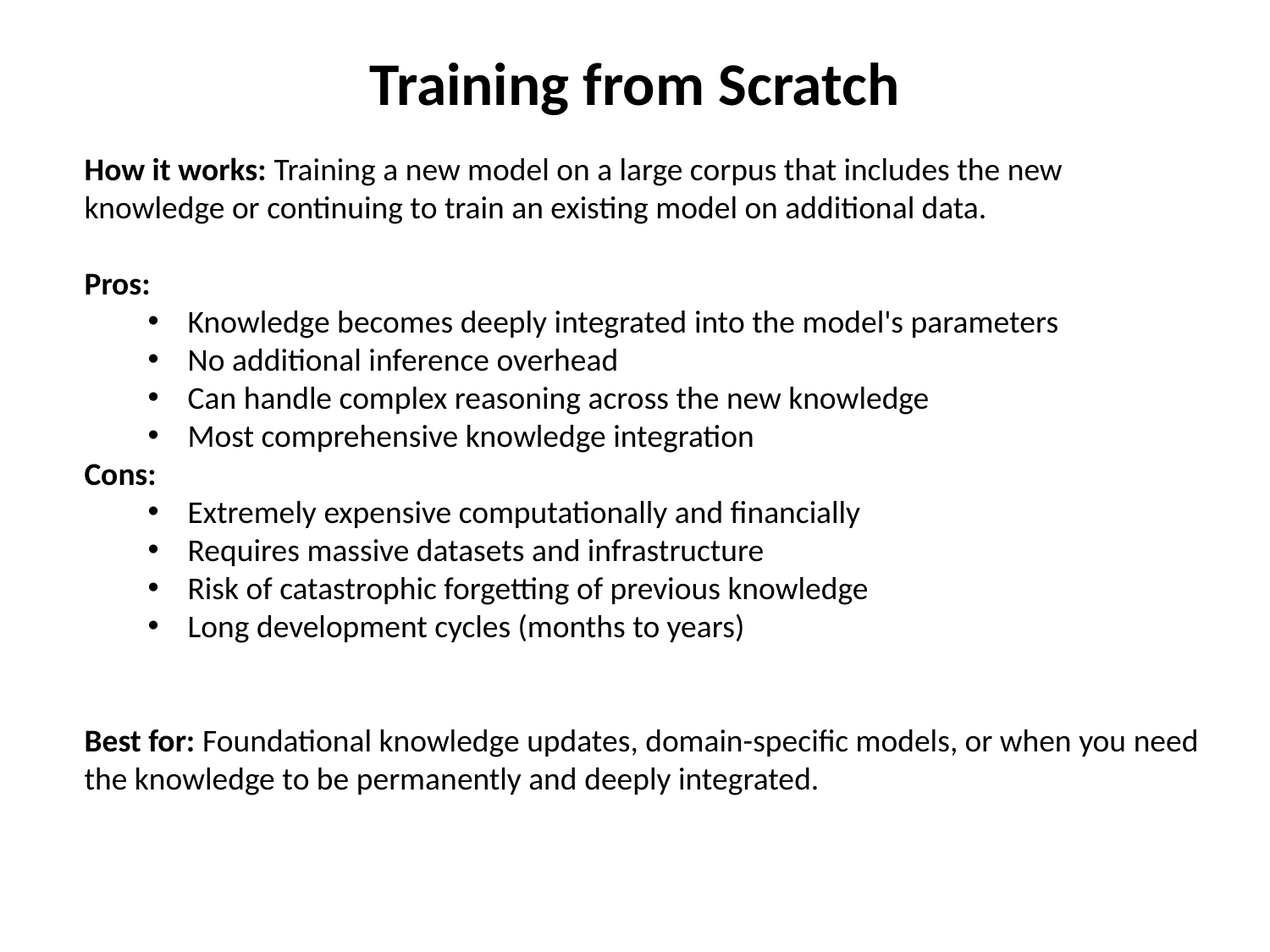

# Training from Scratch
How it works: Training a new model on a large corpus that includes the new knowledge or continuing to train an existing model on additional data.

Pros:
Knowledge becomes deeply integrated into the model's parameters
No additional inference overhead
Can handle complex reasoning across the new knowledge
Most comprehensive knowledge integration
Cons:
Extremely expensive computationally and financially
Requires massive datasets and infrastructure
Risk of catastrophic forgetting of previous knowledge
Long development cycles (months to years)

Best for: Foundational knowledge updates, domain-specific models, or when you need the knowledge to be permanently and deeply integrated.